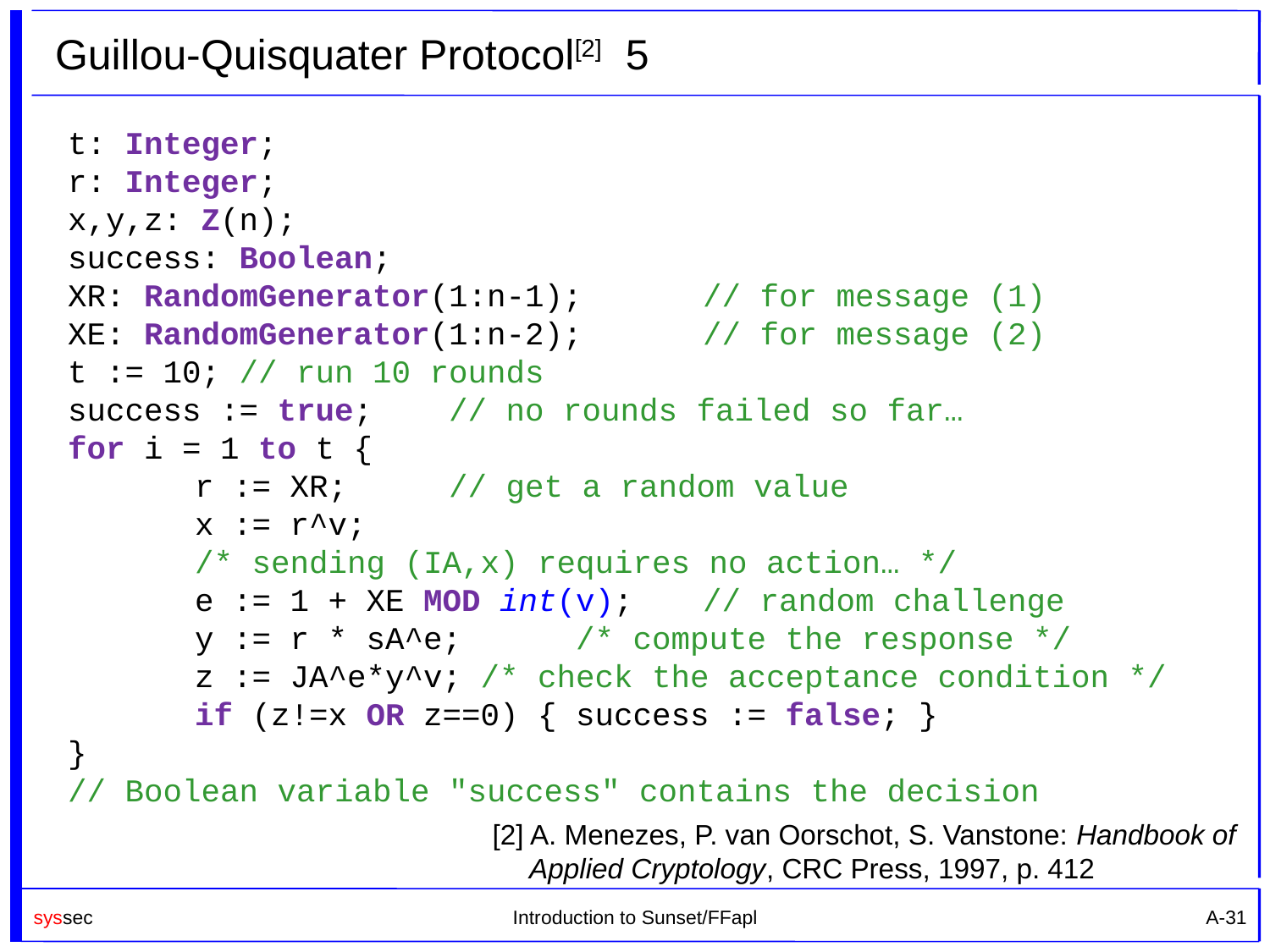

# Guillou-Quisquater Protocol[2]  5
t: Integer;
r: Integer;
x,y,z: Z(n);
success: Boolean;
XR: RandomGenerator(1:n-1);	// for message (1)
XE: RandomGenerator(1:n-2);	// for message (2)
t := 10; // run 10 rounds
success := true;	// no rounds failed so far…
for i = 1 to t {
 	r := XR;	// get a random value
 	x := r^v;
 	/* sending (IA,x) requires no action… */
 	e := 1 + XE MOD int(v); 	// random challenge
 	y := r * sA^e;	/* compute the response */
 	z := JA^e*y^v; /* check the acceptance condition */
 	if (z!=x OR z==0) { success := false; }
}
// Boolean variable "success" contains the decision
[2] A. Menezes, P. van Oorschot, S. Vanstone: Handbook of Applied Cryptology, CRC Press, 1997, p. 412